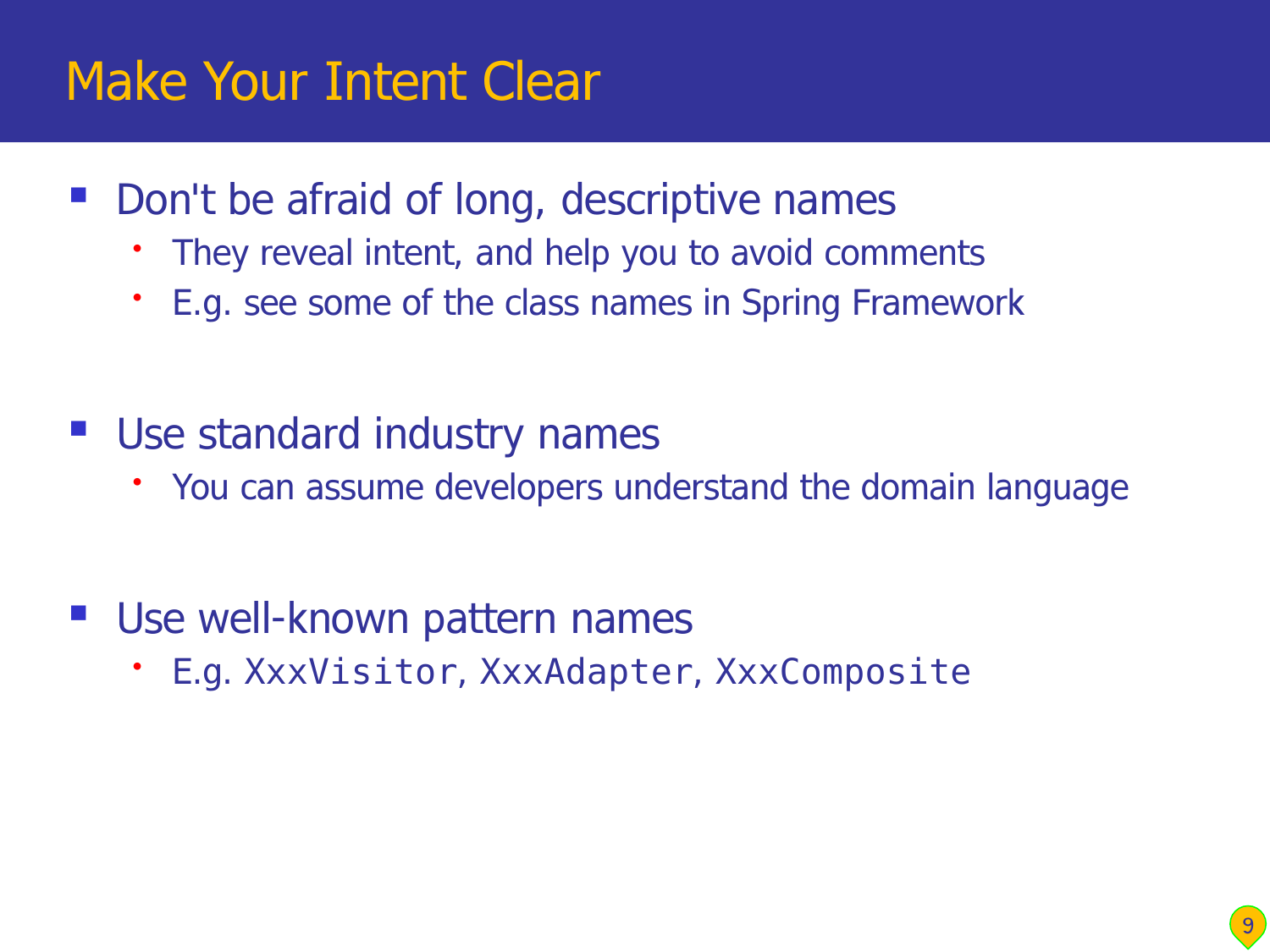

# Make Your Intent Clear
Don't be afraid of long, descriptive names
They reveal intent, and help you to avoid comments
E.g. see some of the class names in Spring Framework

Use standard industry names
You can assume developers understand the domain language

Use well-known pattern names
E.g. XxxVisitor, XxxAdapter, XxxComposite
9